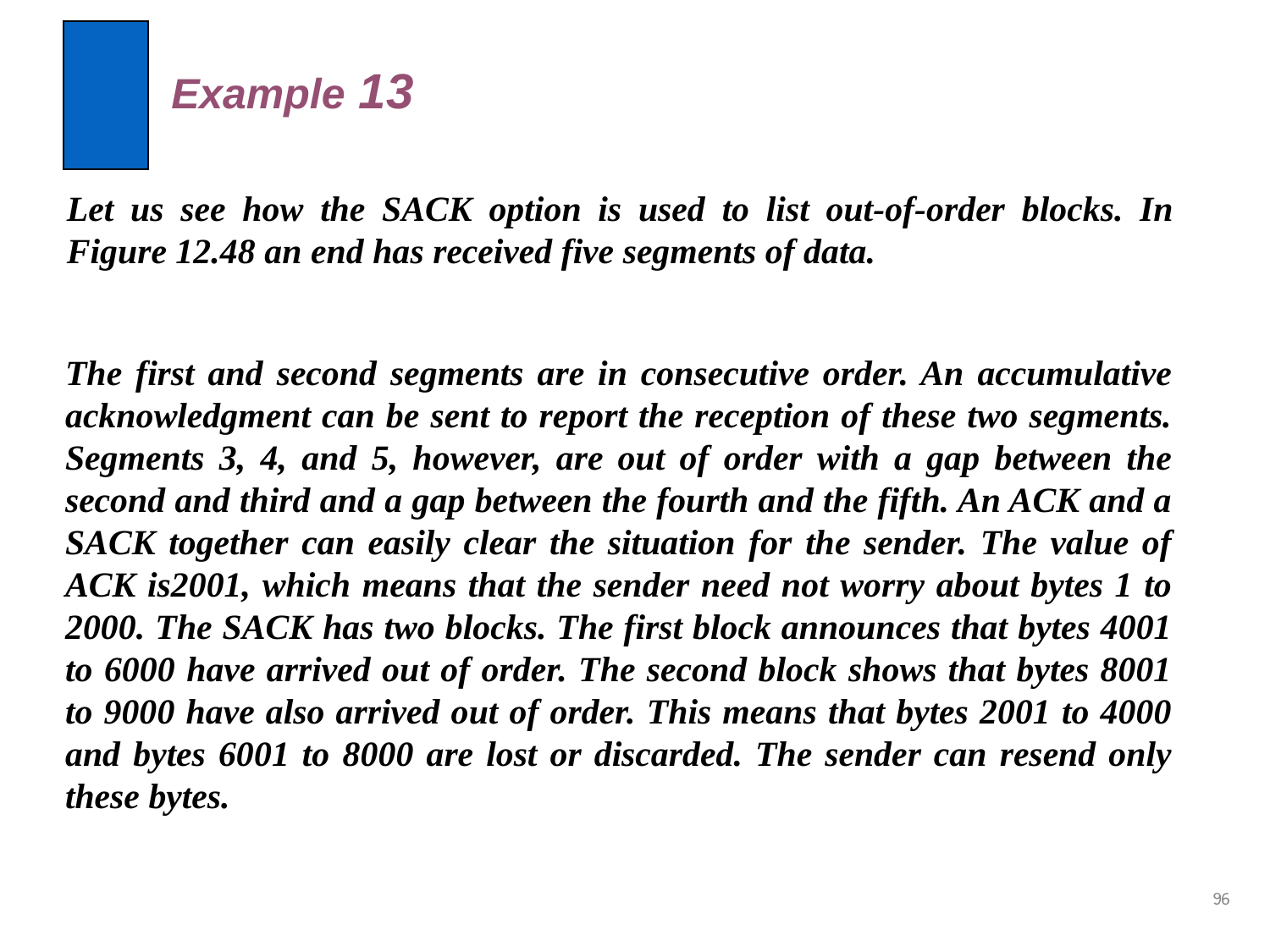

Example 13
Let us see how the SACK option is used to list out-of-order blocks. In Figure 12.48 an end has received five segments of data.
The first and second segments are in consecutive order. An accumulative acknowledgment can be sent to report the reception of these two segments. Segments 3, 4, and 5, however, are out of order with a gap between the second and third and a gap between the fourth and the fifth. An ACK and a SACK together can easily clear the situation for the sender. The value of ACK is2001, which means that the sender need not worry about bytes 1 to 2000. The SACK has two blocks. The first block announces that bytes 4001 to 6000 have arrived out of order. The second block shows that bytes 8001 to 9000 have also arrived out of order. This means that bytes 2001 to 4000 and bytes 6001 to 8000 are lost or discarded. The sender can resend only these bytes.
96